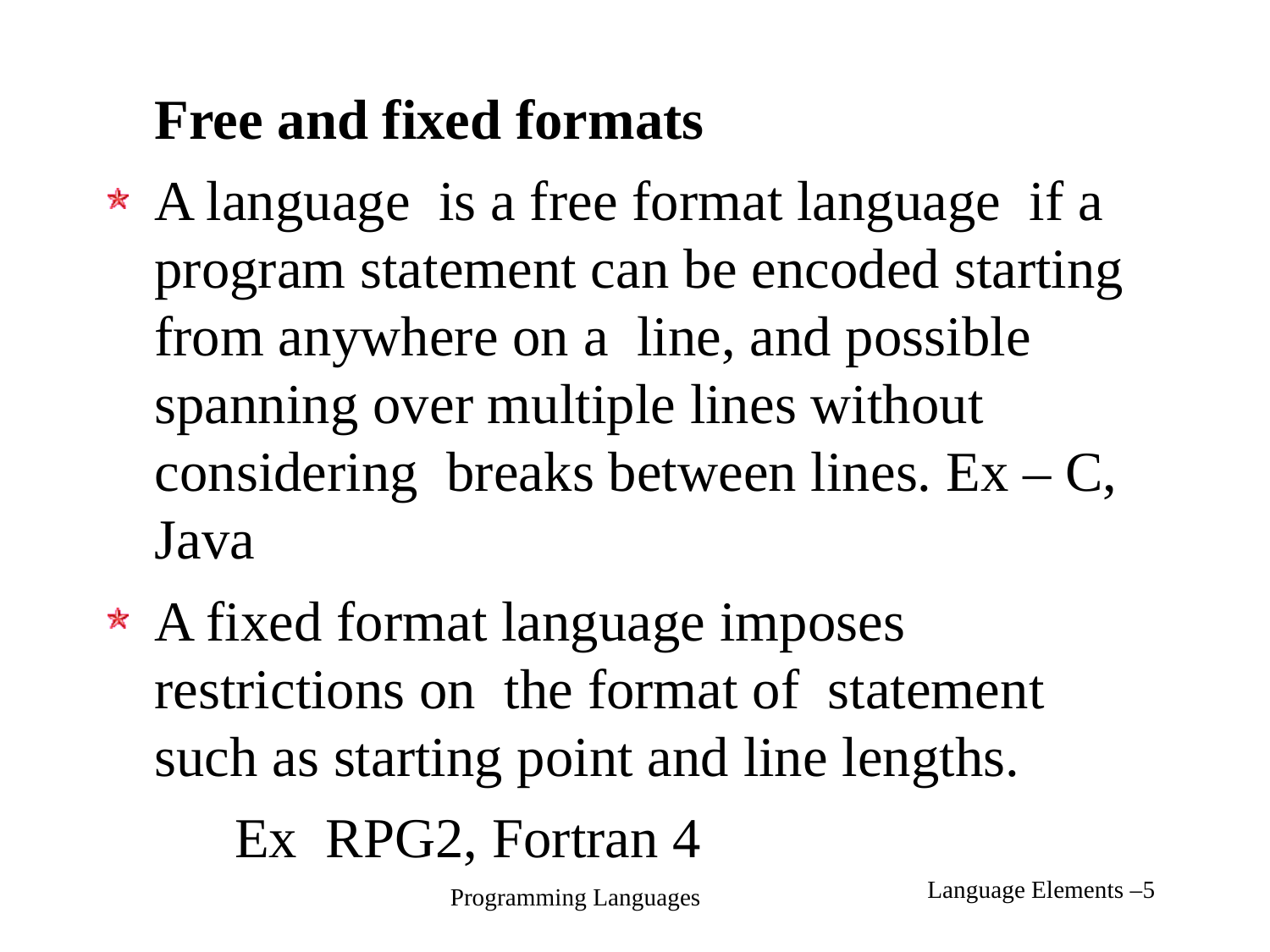

Free and fixed formats
A language  is a free format language  if a program statement can be encoded starting from anywhere on a  line, and possible spanning over multiple lines without considering  breaks between lines. Ex – C, Java
A fixed format language imposes restrictions on  the format of  statement such as starting point and line lengths.
	Ex  RPG2, Fortran 4
Language Elements –5
Programming Languages